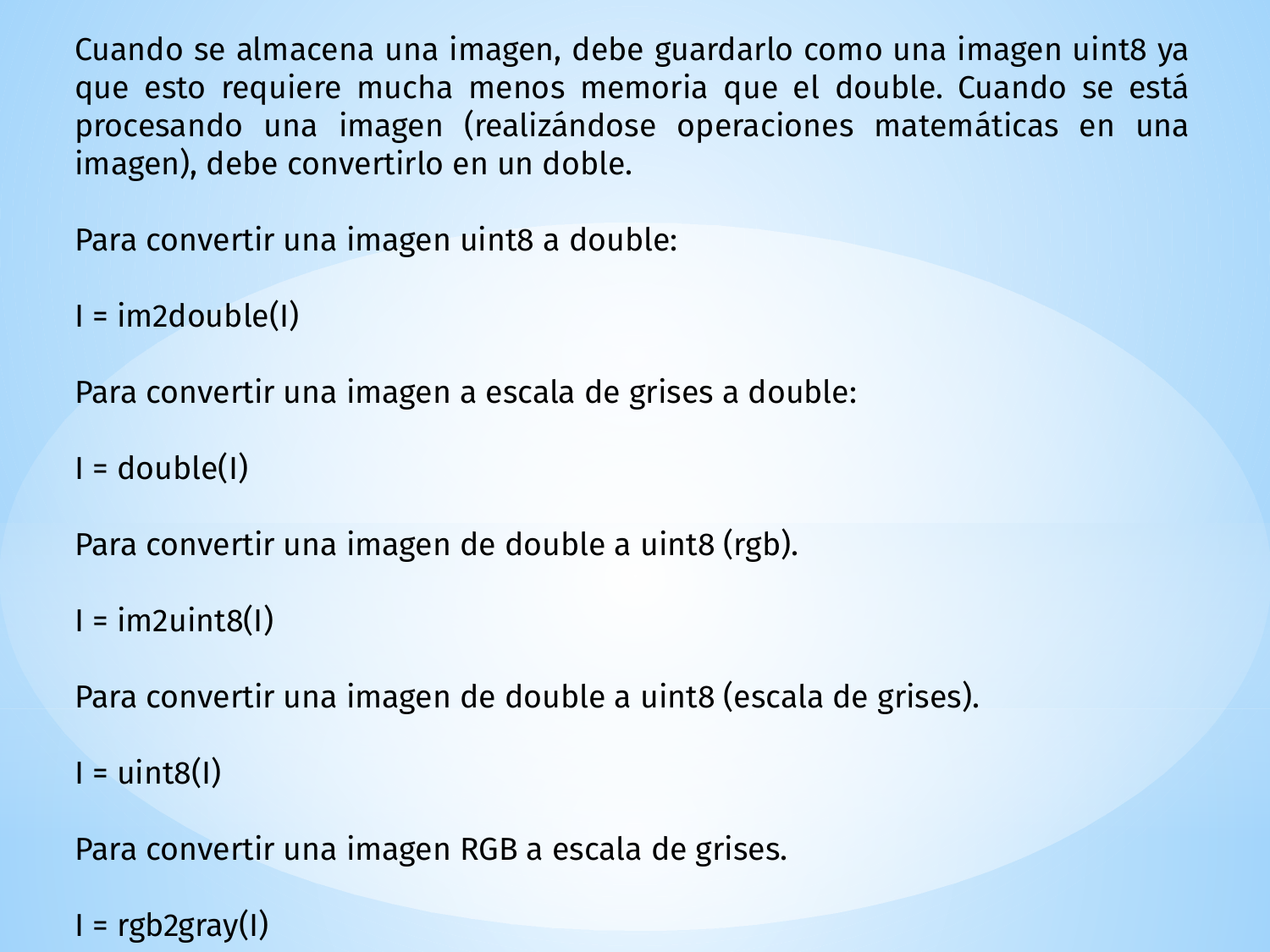

Cuando se almacena una imagen, debe guardarlo como una imagen uint8 ya que esto requiere mucha menos memoria que el double. Cuando se está procesando una imagen (realizándose operaciones matemáticas en una imagen), debe convertirlo en un doble.

Para convertir una imagen uint8 a double:

I = im2double(I)

Para convertir una imagen a escala de grises a double:

I = double(I)

Para convertir una imagen de double a uint8 (rgb).

I = im2uint8(I)

Para convertir una imagen de double a uint8 (escala de grises).

I = uint8(I)

Para convertir una imagen RGB a escala de grises.

I = rgb2gray(I)